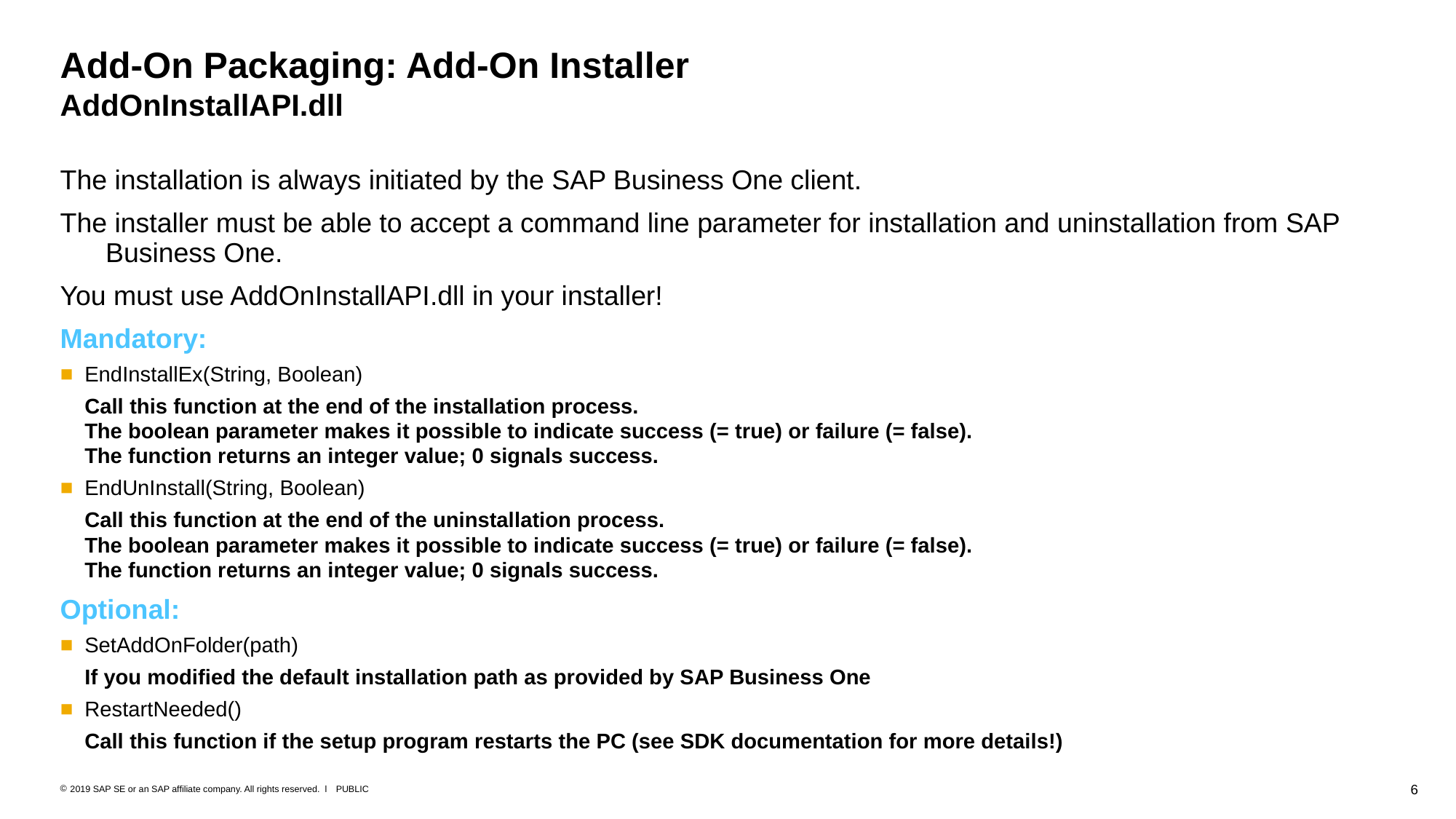

# Add-On Packaging: Add-On Installer AddOnInstallAPI.dll
The installation is always initiated by the SAP Business One client.
The installer must be able to accept a command line parameter for installation and uninstallation from SAP Business One.
You must use AddOnInstallAPI.dll in your installer!
Mandatory:
EndInstallEx(String, Boolean)
	Call this function at the end of the installation process.
	The boolean parameter makes it possible to indicate success (= true) or failure (= false).
	The function returns an integer value; 0 signals success.
EndUnInstall(String, Boolean)
	Call this function at the end of the uninstallation process.
	The boolean parameter makes it possible to indicate success (= true) or failure (= false).
	The function returns an integer value; 0 signals success.
Optional:
SetAddOnFolder(path)
	If you modified the default installation path as provided by SAP Business One
RestartNeeded()
	Call this function if the setup program restarts the PC (see SDK documentation for more details!)